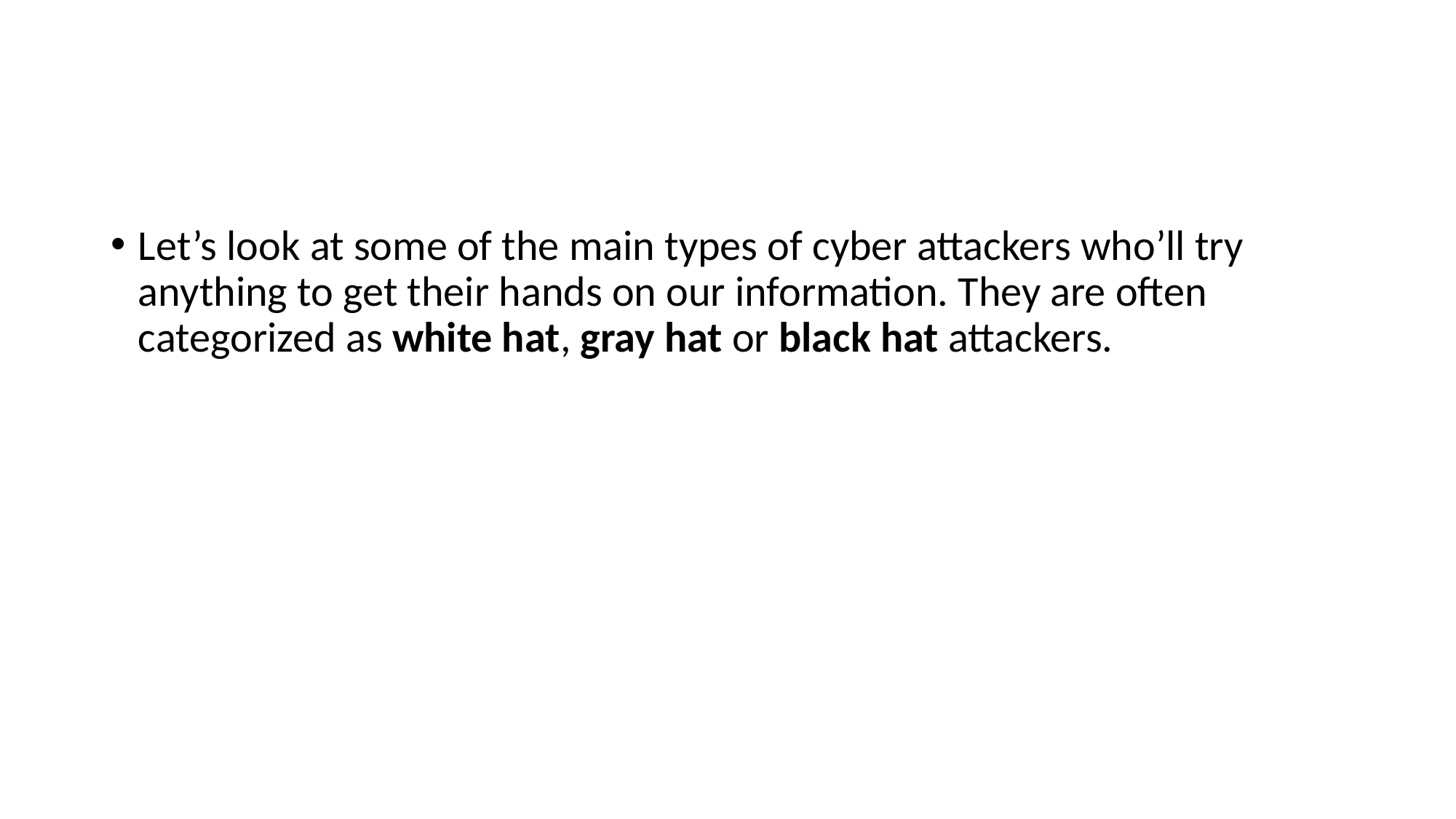

#
Let’s look at some of the main types of cyber attackers who’ll try anything to get their hands on our information. They are often categorized as white hat, gray hat or black hat attackers.